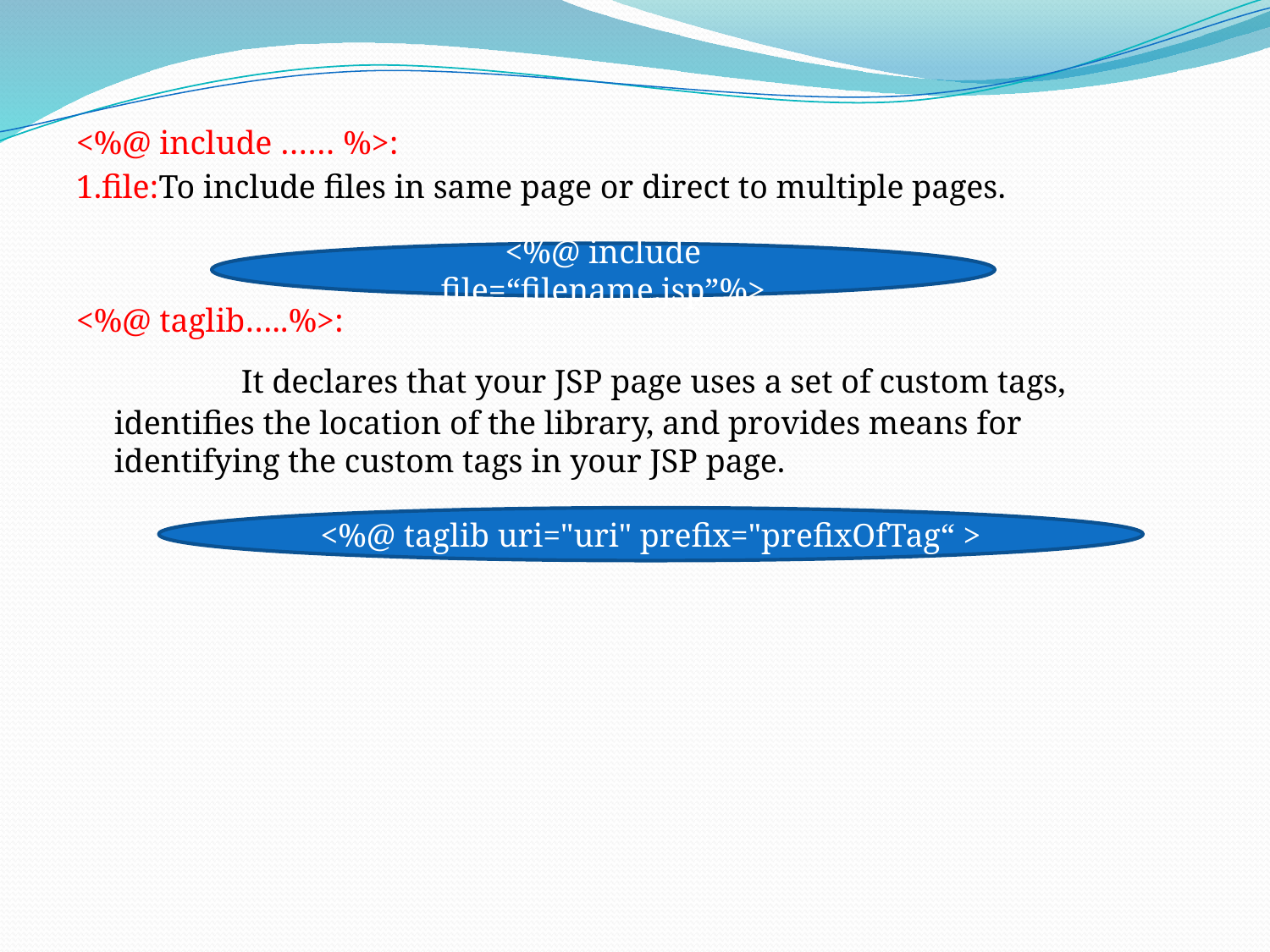

<%@ include …… %>:
1.file:To include files in same page or direct to multiple pages.

<%@ taglib…..%>:
		It declares that your JSP page uses a set of custom tags, identifies the location of the library, and provides means for identifying the custom tags in your JSP page.
<%@ include file=“filename.jsp”%>
<%@ taglib uri="uri" prefix="prefixOfTag“ >